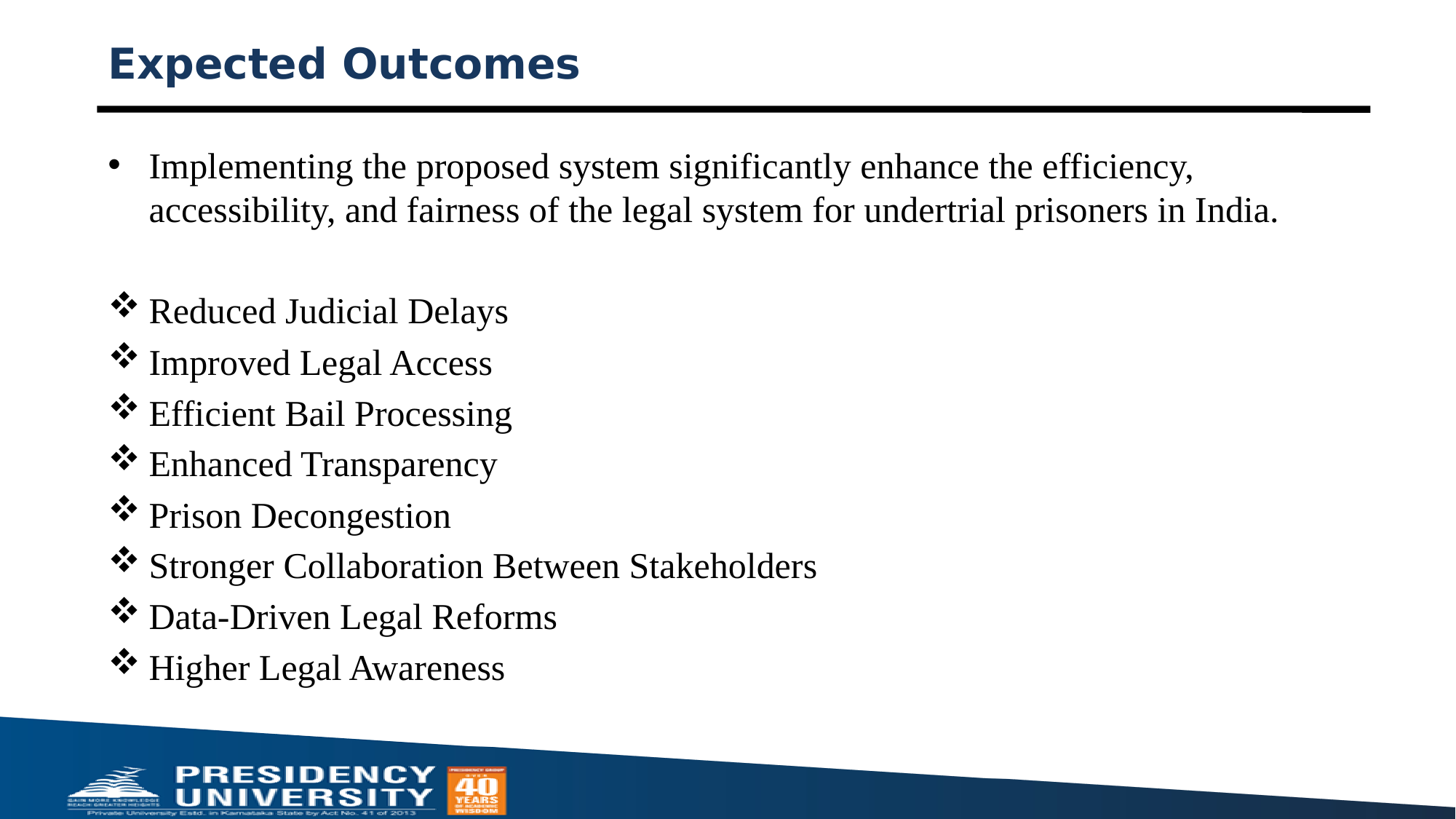

# Expected Outcomes
Implementing the proposed system significantly enhance the efficiency, accessibility, and fairness of the legal system for undertrial prisoners in India.

Reduced Judicial Delays
Improved Legal Access
Efficient Bail Processing
Enhanced Transparency
Prison Decongestion
Stronger Collaboration Between Stakeholders
Data-Driven Legal Reforms
Higher Legal Awareness